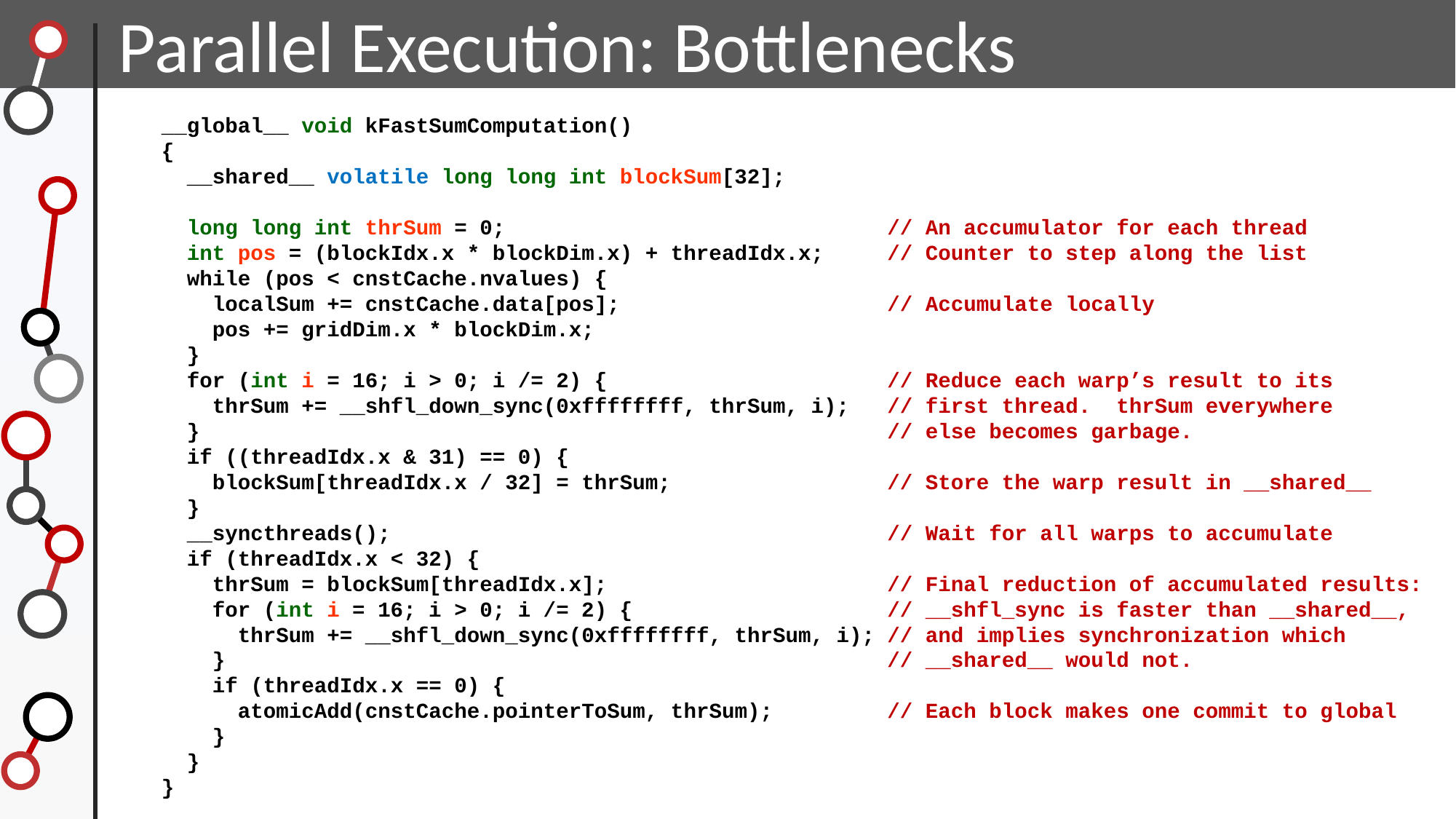

Parallel Execution: Bottlenecks

__global__ void kFastSumComputation()
{
  __shared__ volatile long long int blockSum[32];

  long long int thrSum = 0;                              // An accumulator for each thread
  int pos = (blockIdx.x * blockDim.x) + threadIdx.x;     // Counter to step along the list
  while (pos < cnstCache.nvalues) {
    localSum += cnstCache.data[pos];                     // Accumulate locally
    pos += gridDim.x * blockDim.x;
  }
  for (int i = 16; i > 0; i /= 2) {                      // Reduce each warp’s result to its
    thrSum += __shfl_down_sync(0xffffffff, thrSum, i);   // first thread.  thrSum everywhere
  }                                                      // else becomes garbage.
  if ((threadIdx.x & 31) == 0) {
    blockSum[threadIdx.x / 32] = thrSum;                 // Store the warp result in __shared__
  }
  __syncthreads();                                       // Wait for all warps to accumulate
  if (threadIdx.x < 32) {
    thrSum = blockSum[threadIdx.x];                      // Final reduction of accumulated results:
    for (int i = 16; i > 0; i /= 2) {                    // __shfl_sync is faster than __shared__,
      thrSum += __shfl_down_sync(0xffffffff, thrSum, i); // and implies synchronization which
    }                                                    // __shared__ would not.
    if (threadIdx.x == 0) {
      atomicAdd(cnstCache.pointerToSum, thrSum);         // Each block makes one commit to global
    }
  }
}